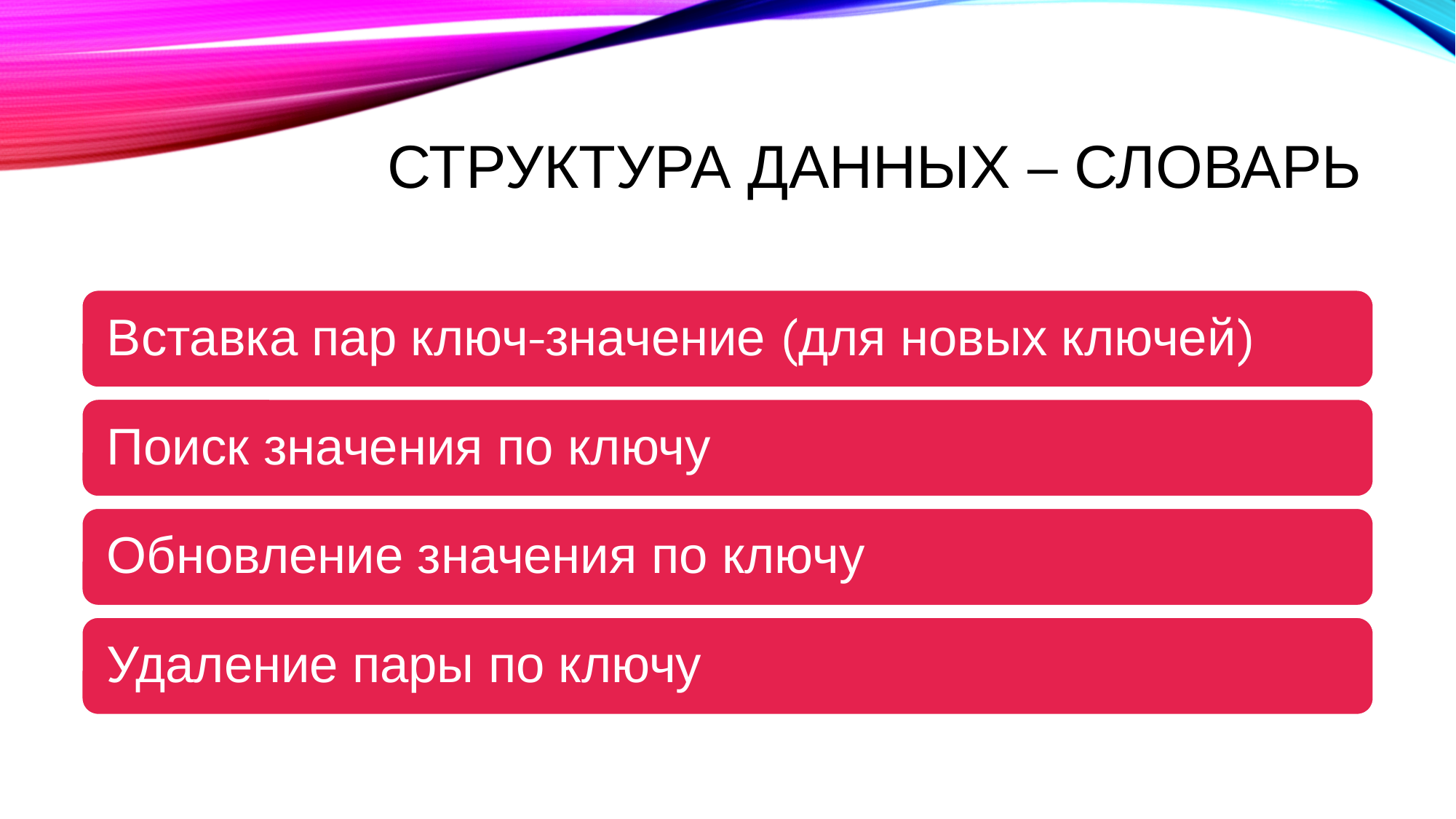

# Структура данных – словарь
Вставка пар ключ-значение (для новых ключей)
Поиск значения по ключу
Обновление значения по ключу
Удаление пары по ключу